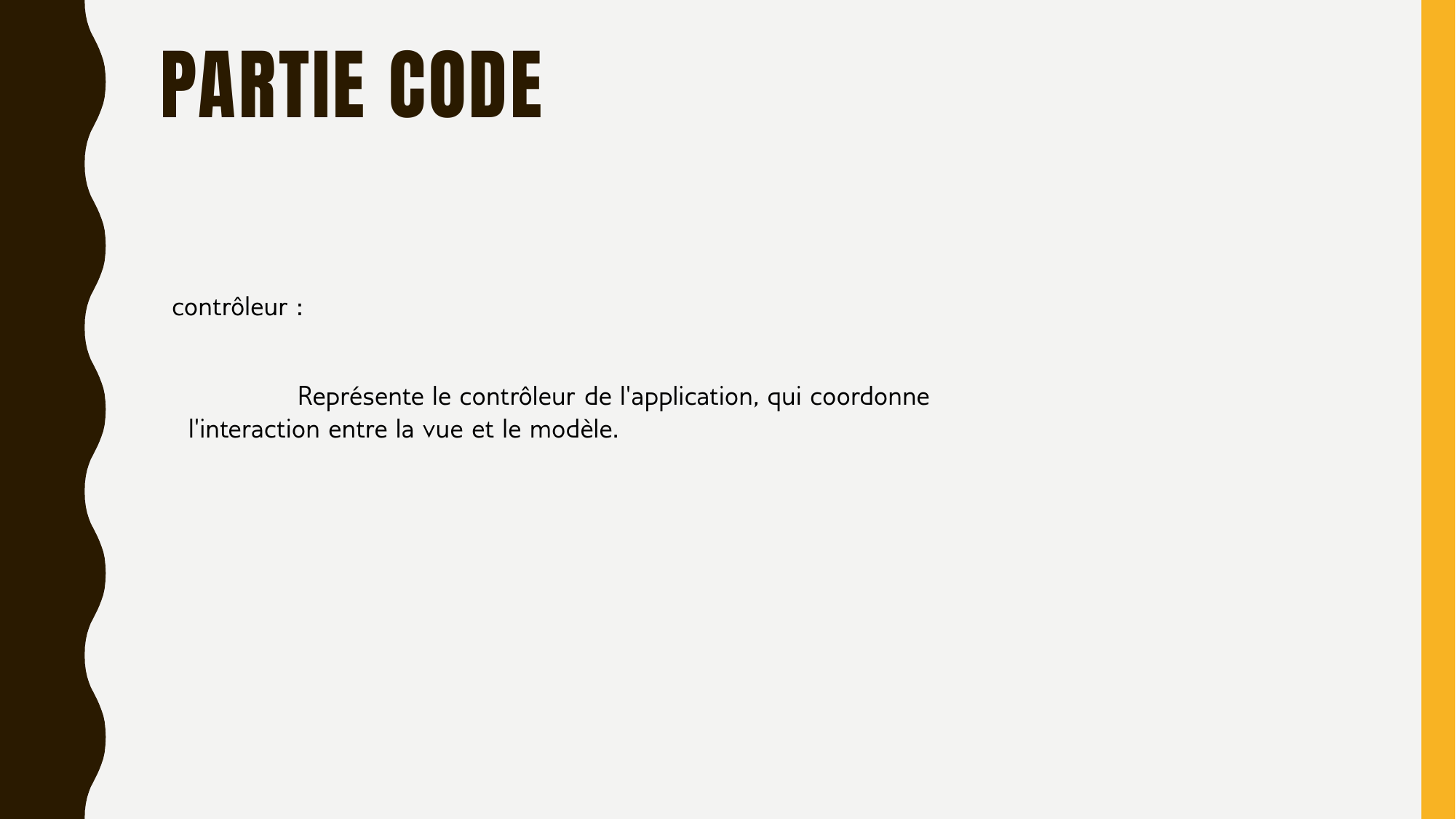

# Partie code
contrôleur :

 	Représente le contrôleur de l'application, qui coordonne l'interaction entre la vue et le modèle.